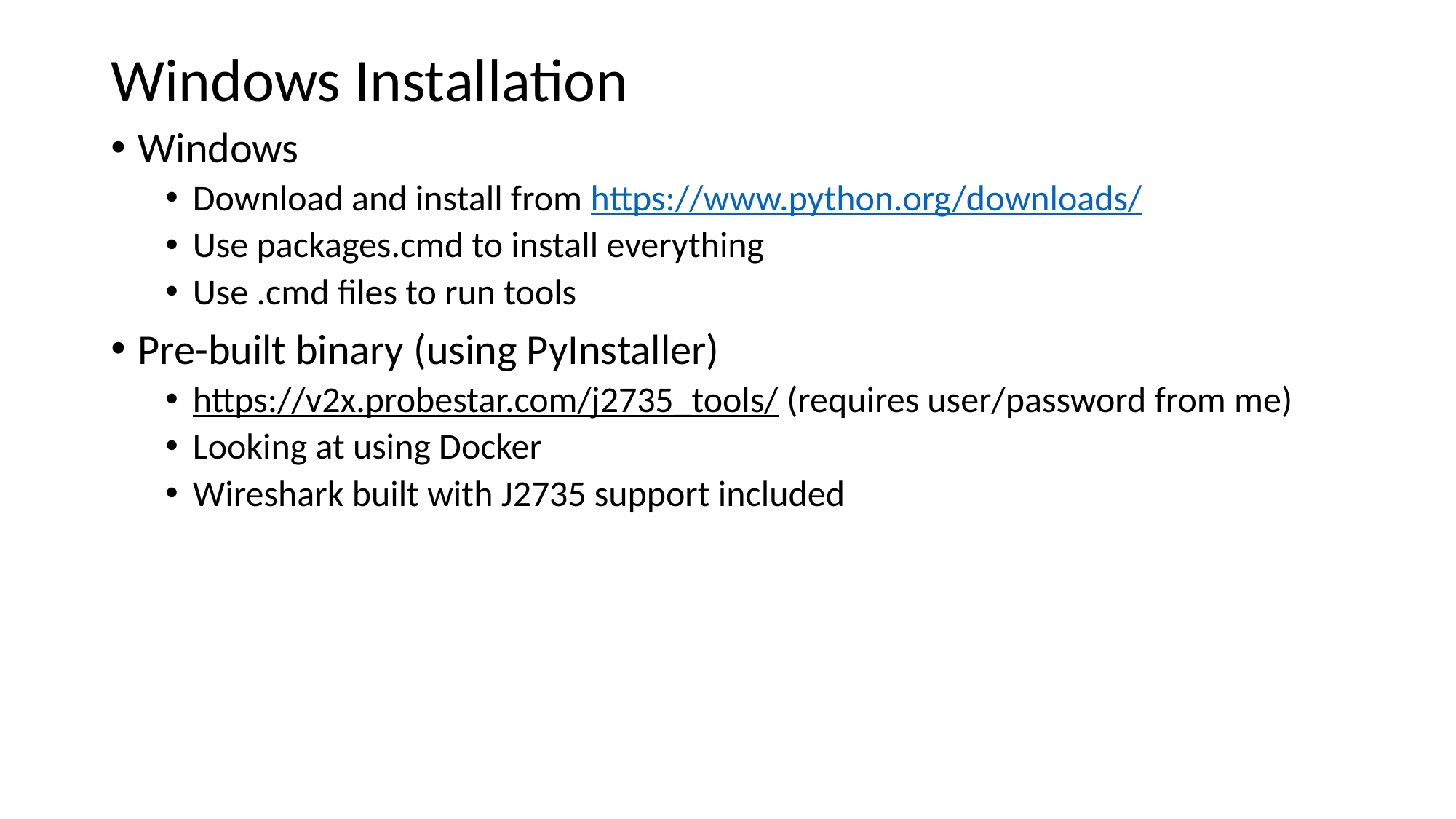

# Windows Installation
Windows
Download and install from https://www.python.org/downloads/
Use packages.cmd to install everything
Use .cmd files to run tools
Pre-built binary (using PyInstaller)
https://v2x.probestar.com/j2735_tools/ (requires user/password from me)
Looking at using Docker
Wireshark built with J2735 support included